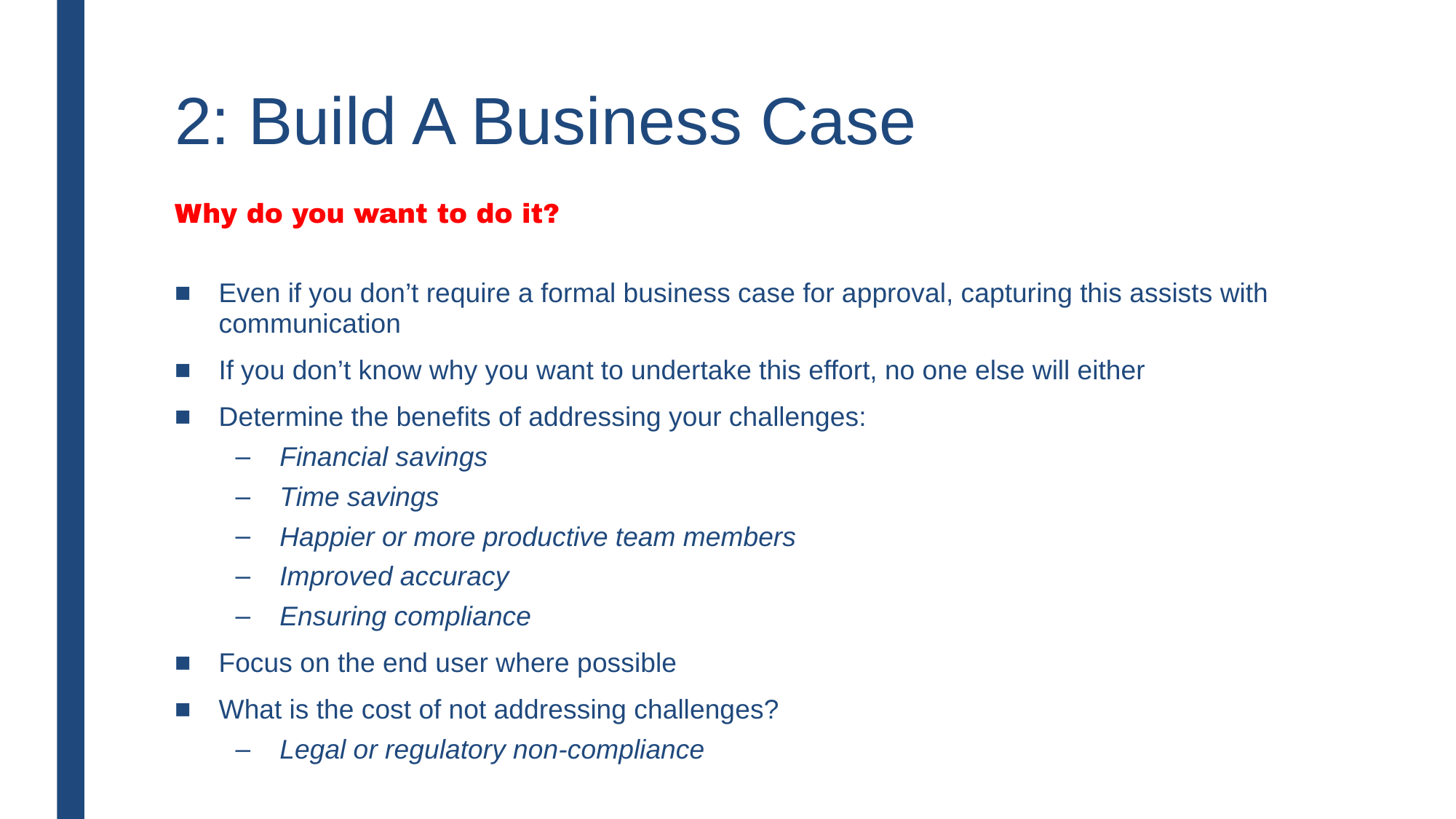

# 2: Build A Business Case
Why do you want to do it?
Even if you don’t require a formal business case for approval, capturing this assists with communication
If you don’t know why you want to undertake this effort, no one else will either
Determine the benefits of addressing your challenges:
Financial savings
Time savings
Happier or more productive team members
Improved accuracy
Ensuring compliance
Focus on the end user where possible
What is the cost of not addressing challenges?
Legal or regulatory non-compliance